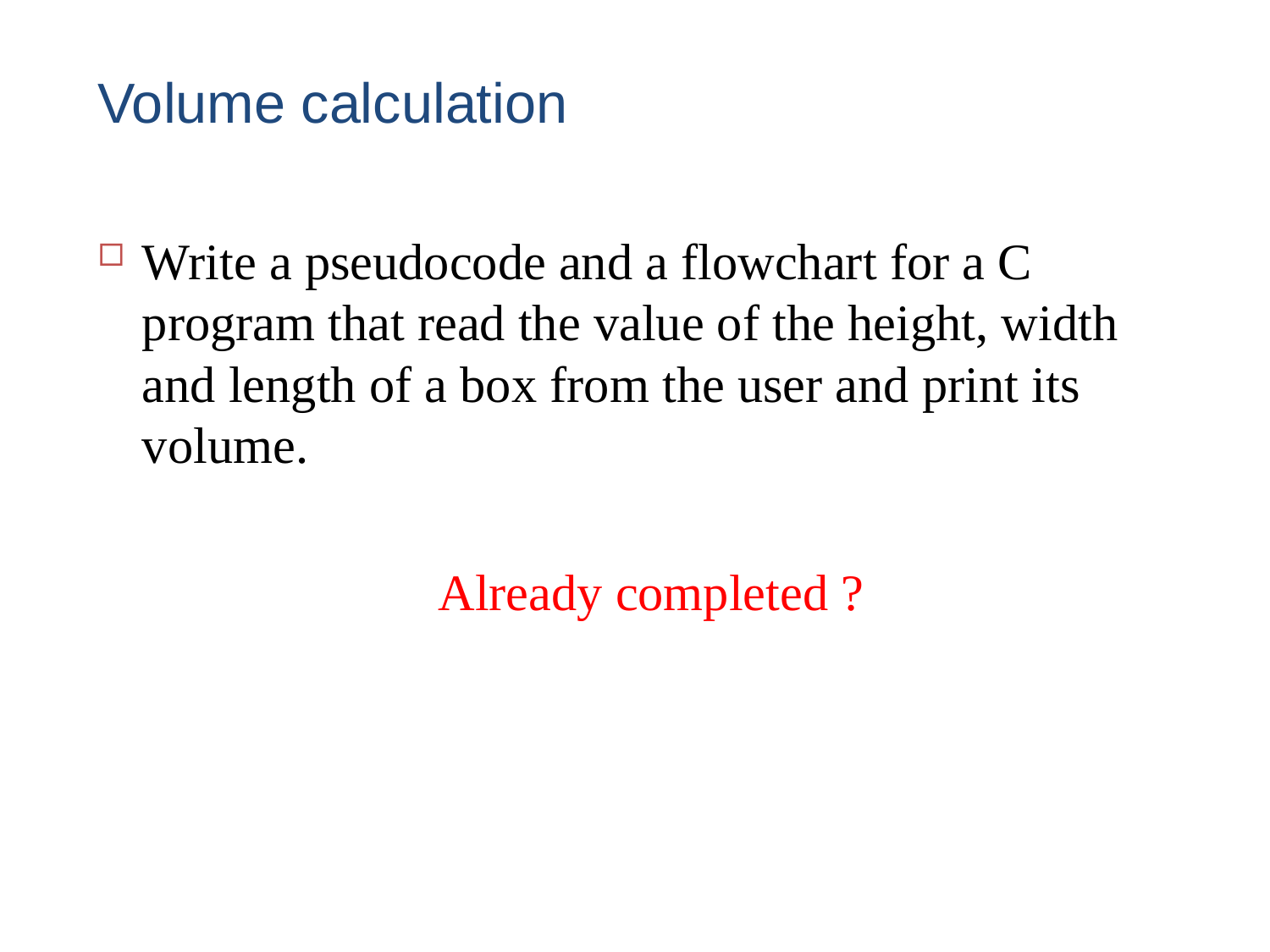

# Volume calculation
Write a pseudocode and a flowchart for a C program that read the value of the height, width and length of a box from the user and print its volume.

Already completed ?